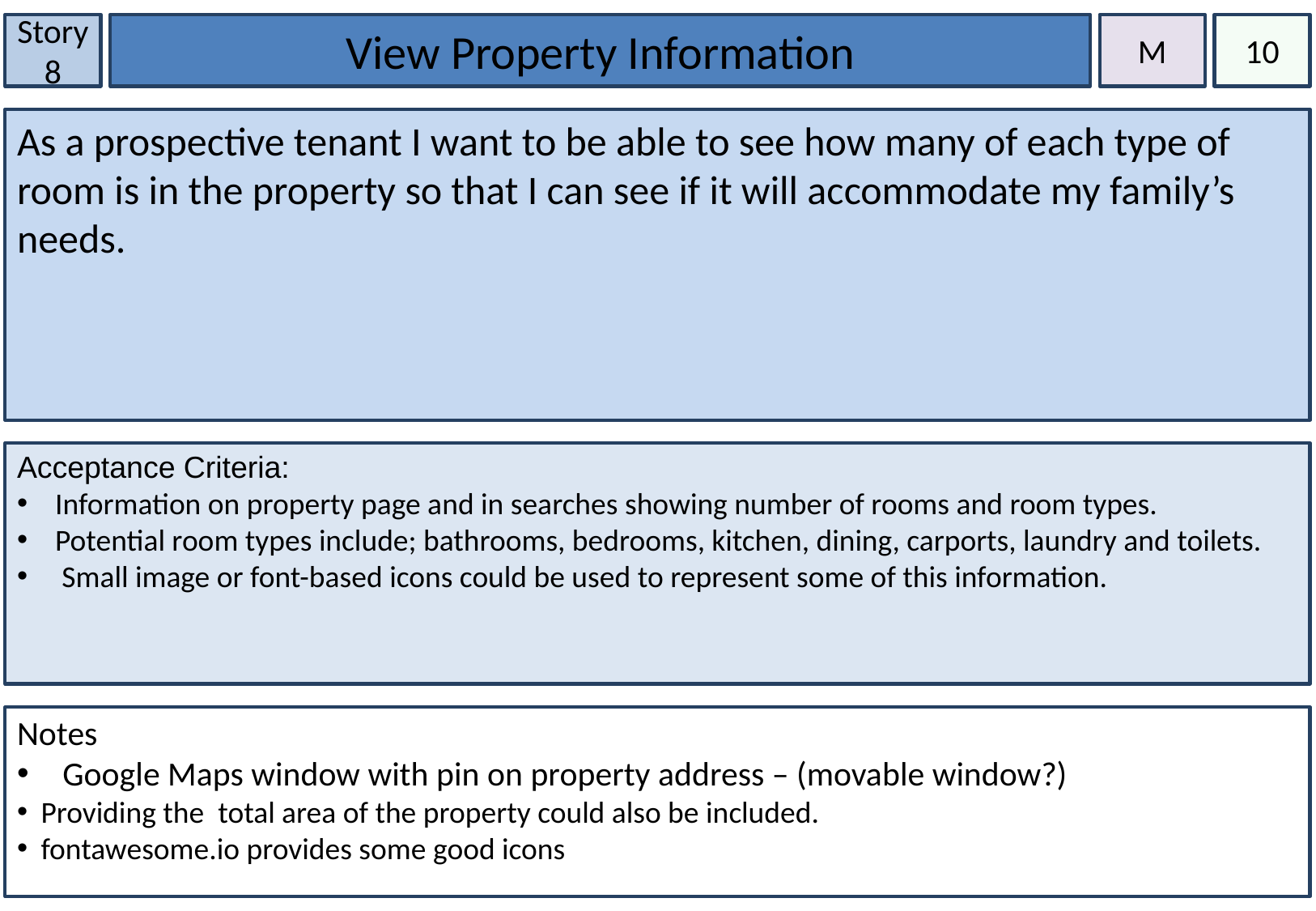

Story 8
View Property Information
M
10
As a prospective tenant I want to be able to see how many of each type of room is in the property so that I can see if it will accommodate my family’s needs.
Acceptance Criteria:
Information on property page and in searches showing number of rooms and room types.
Potential room types include; bathrooms, bedrooms, kitchen, dining, carports, laundry and toilets.
 Small image or font-based icons could be used to represent some of this information.
Notes
Google Maps window with pin on property address – (movable window?)
Providing the  total area of the property could also be included.
fontawesome.io provides some good icons